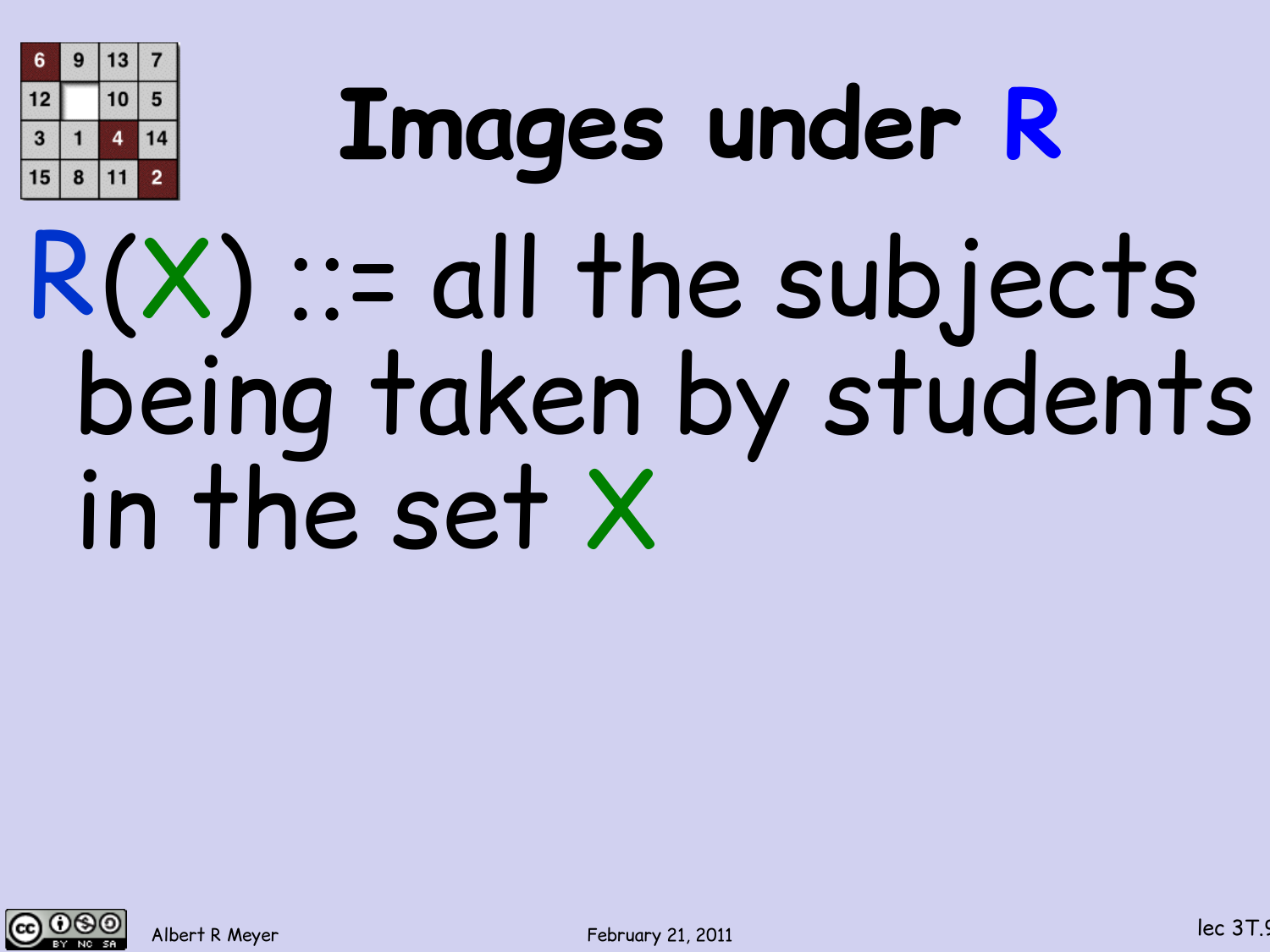

# Images under R
R(X) ::= all the subjects being taken by students in the set X